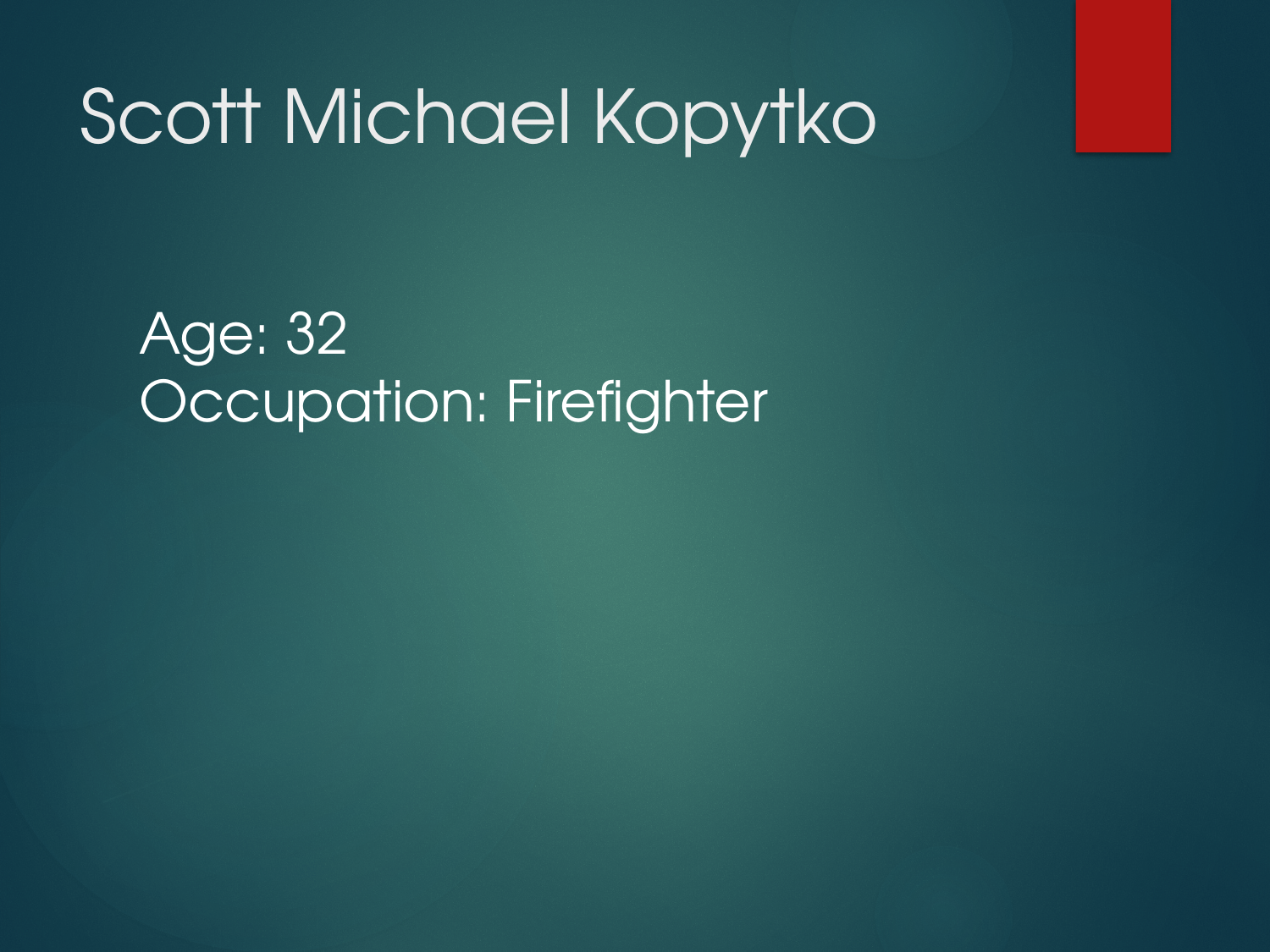

# Scott Michael Kopytko

Age: 32
Occupation: Firefighter